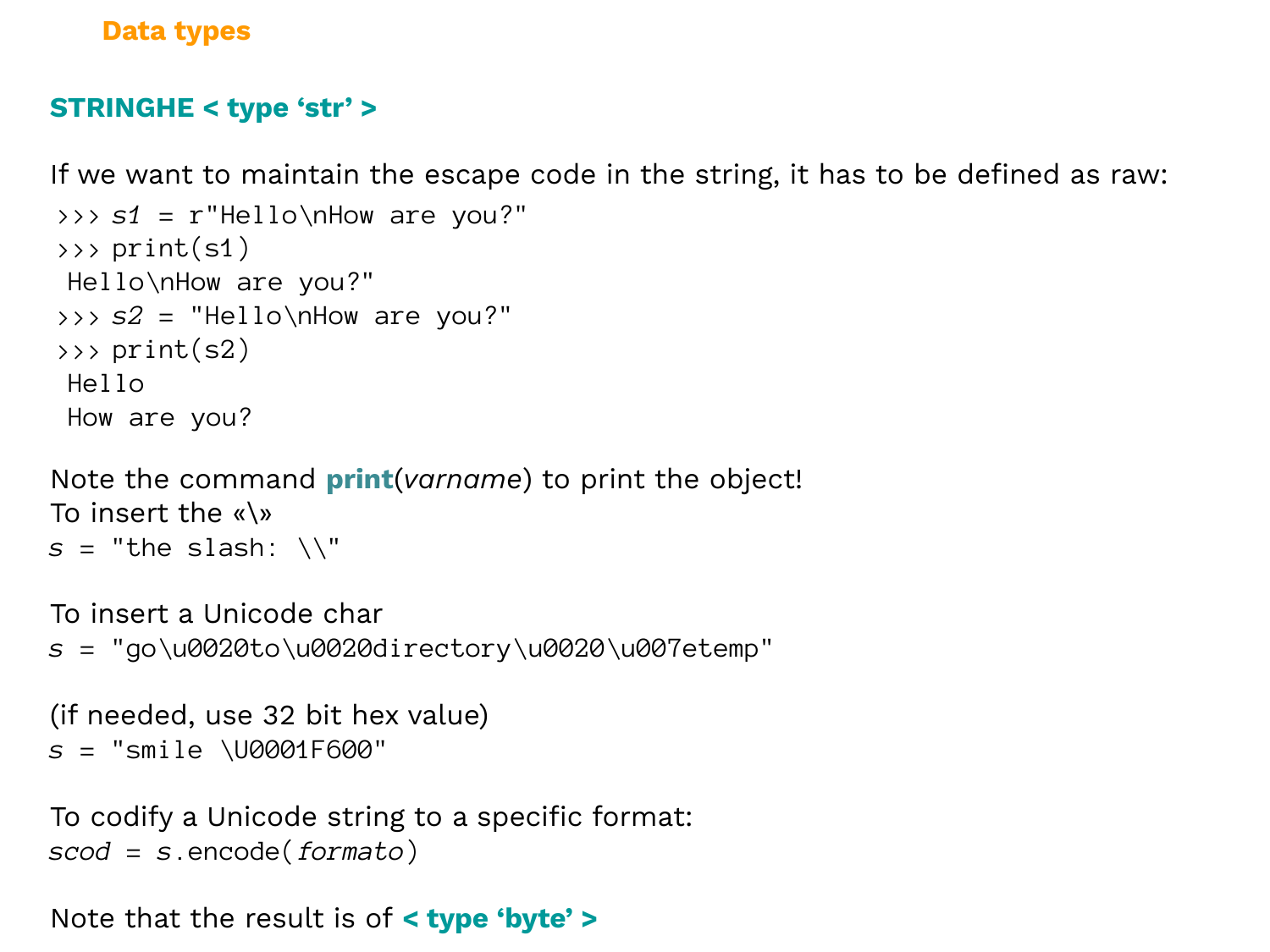

Data types
STRINGHE < type ‘str’ >

If we want to maintain the escape code in the string, it has to be defined as raw:

Note the command print(varname) to print the object!
To insert the «\»
s = "the slash: \\"

To insert a Unicode char
s = "go\u0020to\u0020directory\u0020\u007etemp"

(if needed, use 32 bit hex value)
s = "smile \U0001F600"

To codify a Unicode string to a specific format:
scod = s.encode(formato)

Note that the result is of < type ‘byte’ >

s1 = r"Hello\nHow are you?"
print(s1)
Hello\nHow are you?"
s2 = "Hello\nHow are you?"
print(s2)
Hello
How are you?
>>>
>>>

>>>
>>>